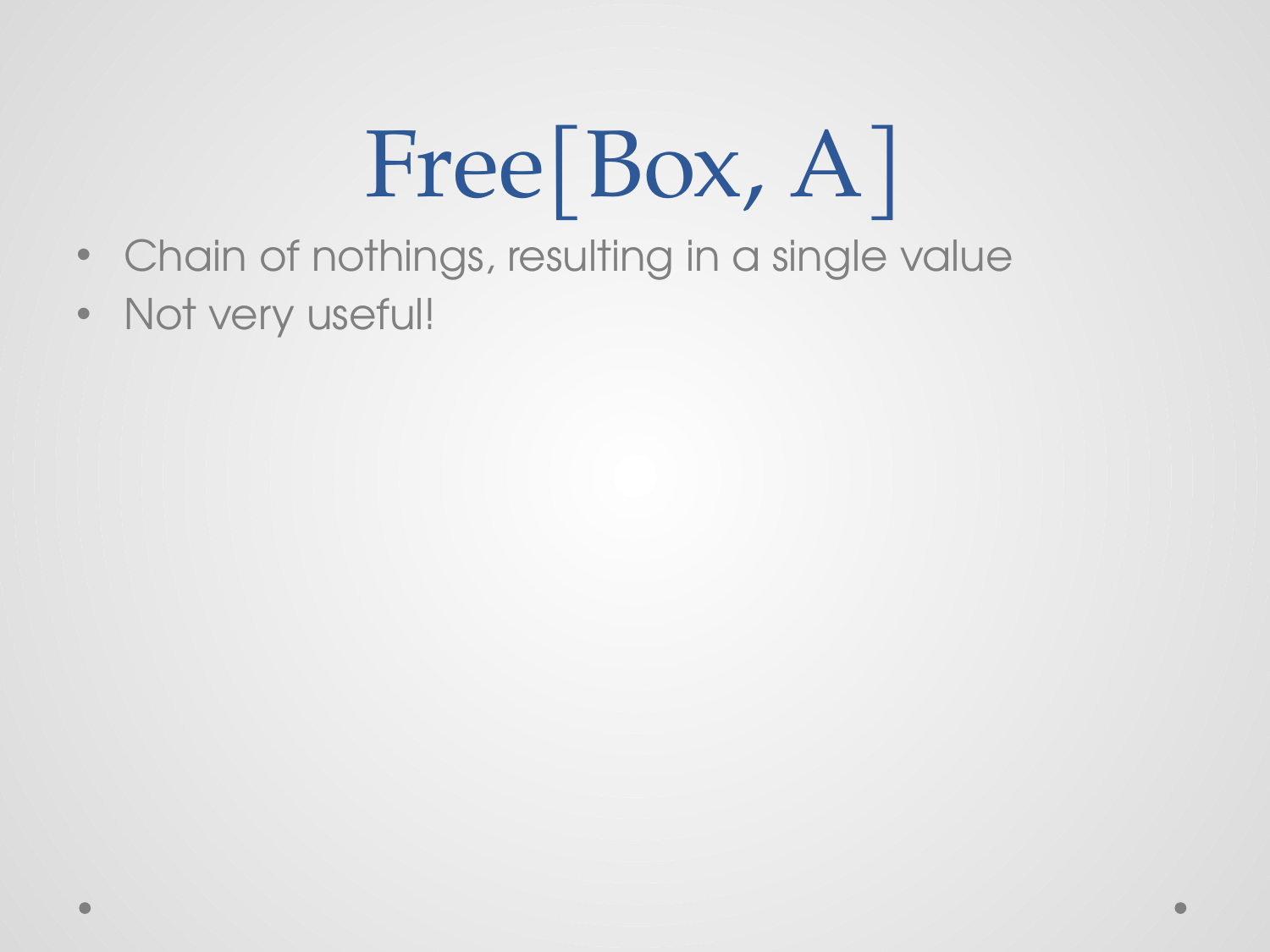

# Free[Box, A]
Chain of nothings, resulting in a single value
Not very useful!